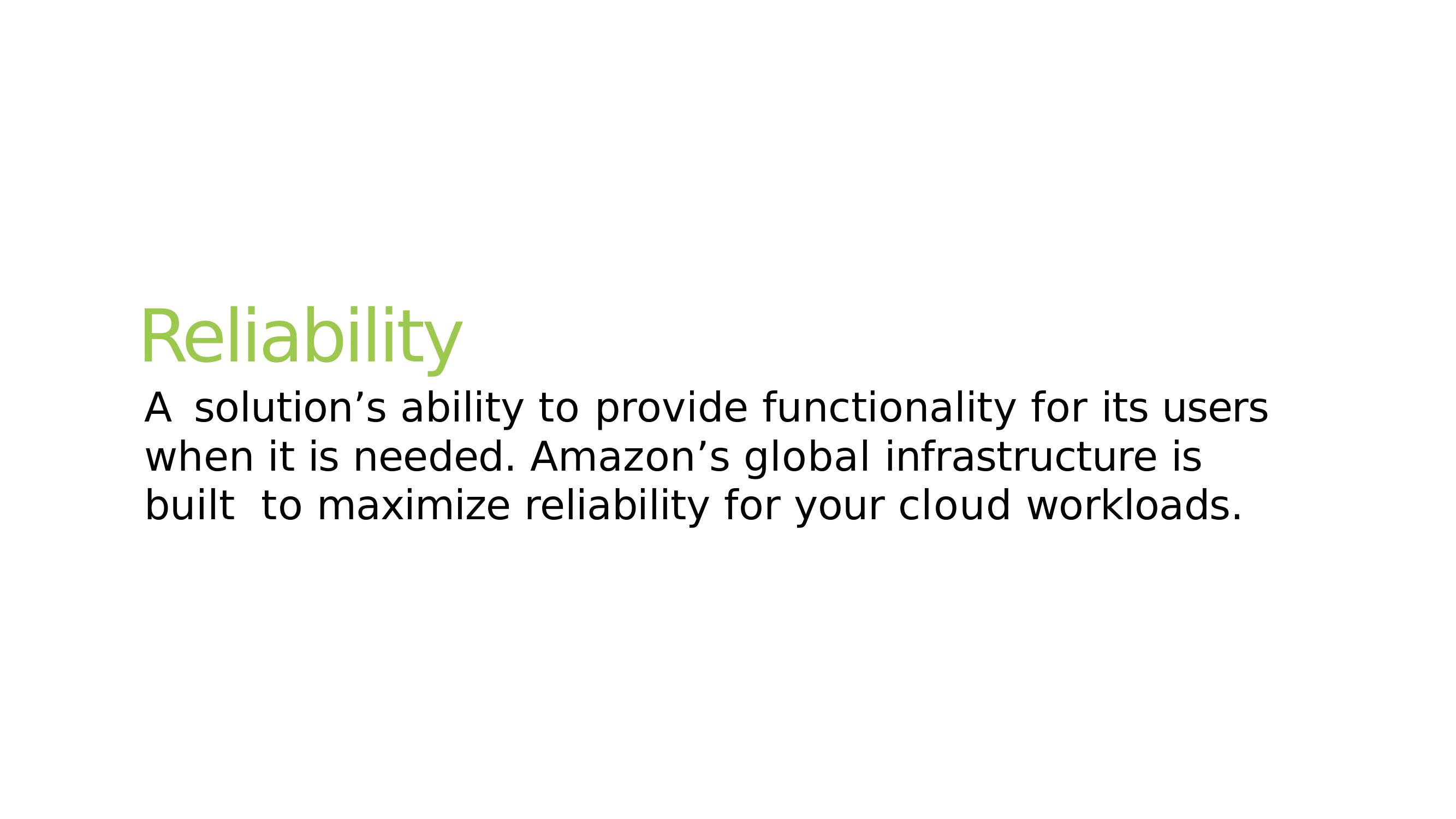

# Reliability
A solution’s ability to provide functionality for its users  when it is needed. Amazon’s global infrastructure is built  to maximize reliability for your cloud workloads.
11